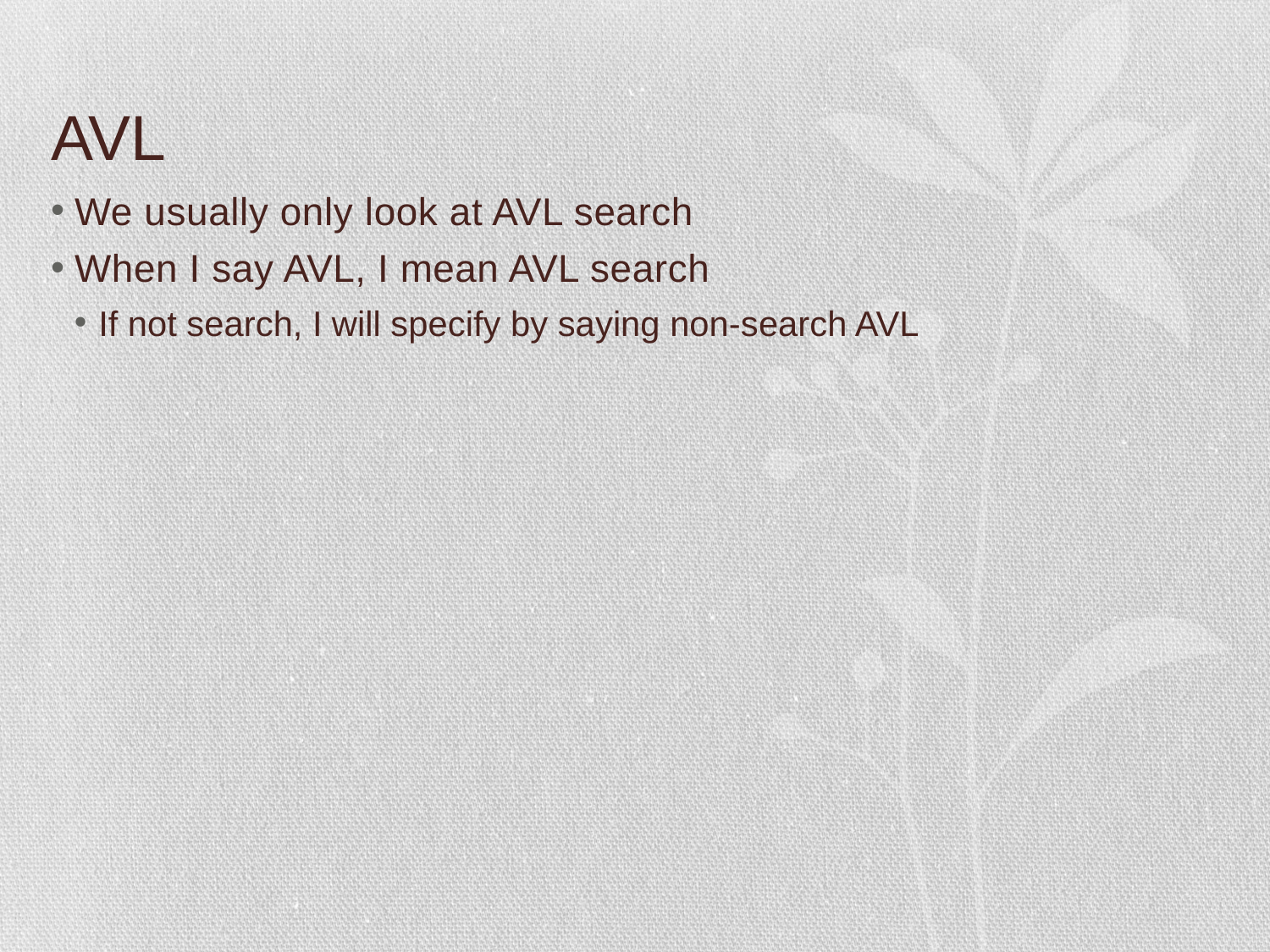

# AVL
We usually only look at AVL search
When I say AVL, I mean AVL search
If not search, I will specify by saying non-search AVL